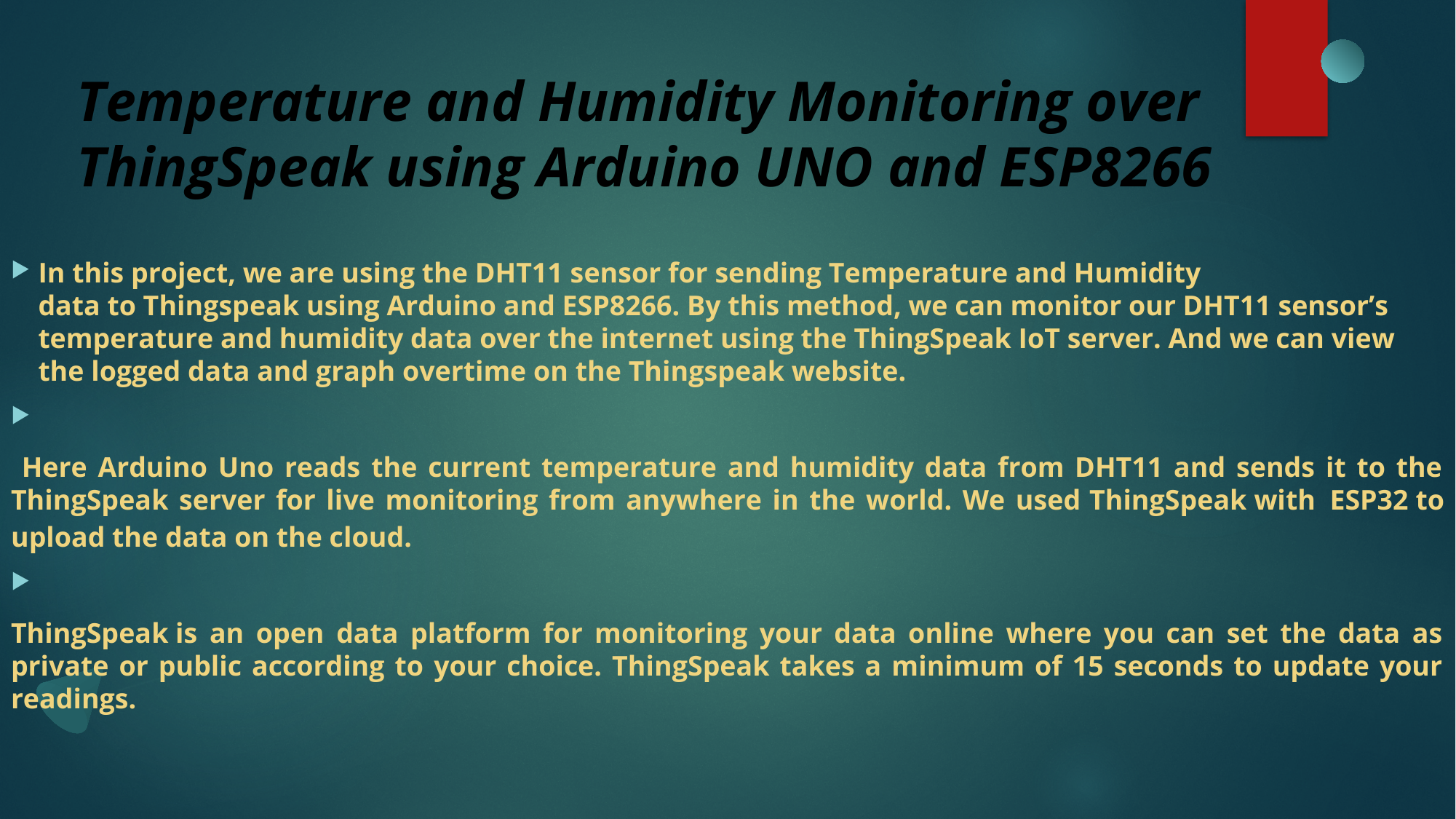

# Temperature and Humidity Monitoring over ThingSpeak using Arduino UNO and ESP8266
In this project, we are using the DHT11 sensor for sending Temperature and Humidity data to Thingspeak using Arduino and ESP8266. By this method, we can monitor our DHT11 sensor’s temperature and humidity data over the internet using the ThingSpeak IoT server. And we can view the logged data and graph overtime on the Thingspeak website.

 Here Arduino Uno reads the current temperature and humidity data from DHT11 and sends it to the ThingSpeak server for live monitoring from anywhere in the world. We used ThingSpeak with  ESP32 to upload the data on the cloud.

ThingSpeak is an open data platform for monitoring your data online where you can set the data as private or public according to your choice. ThingSpeak takes a minimum of 15 seconds to update your readings.